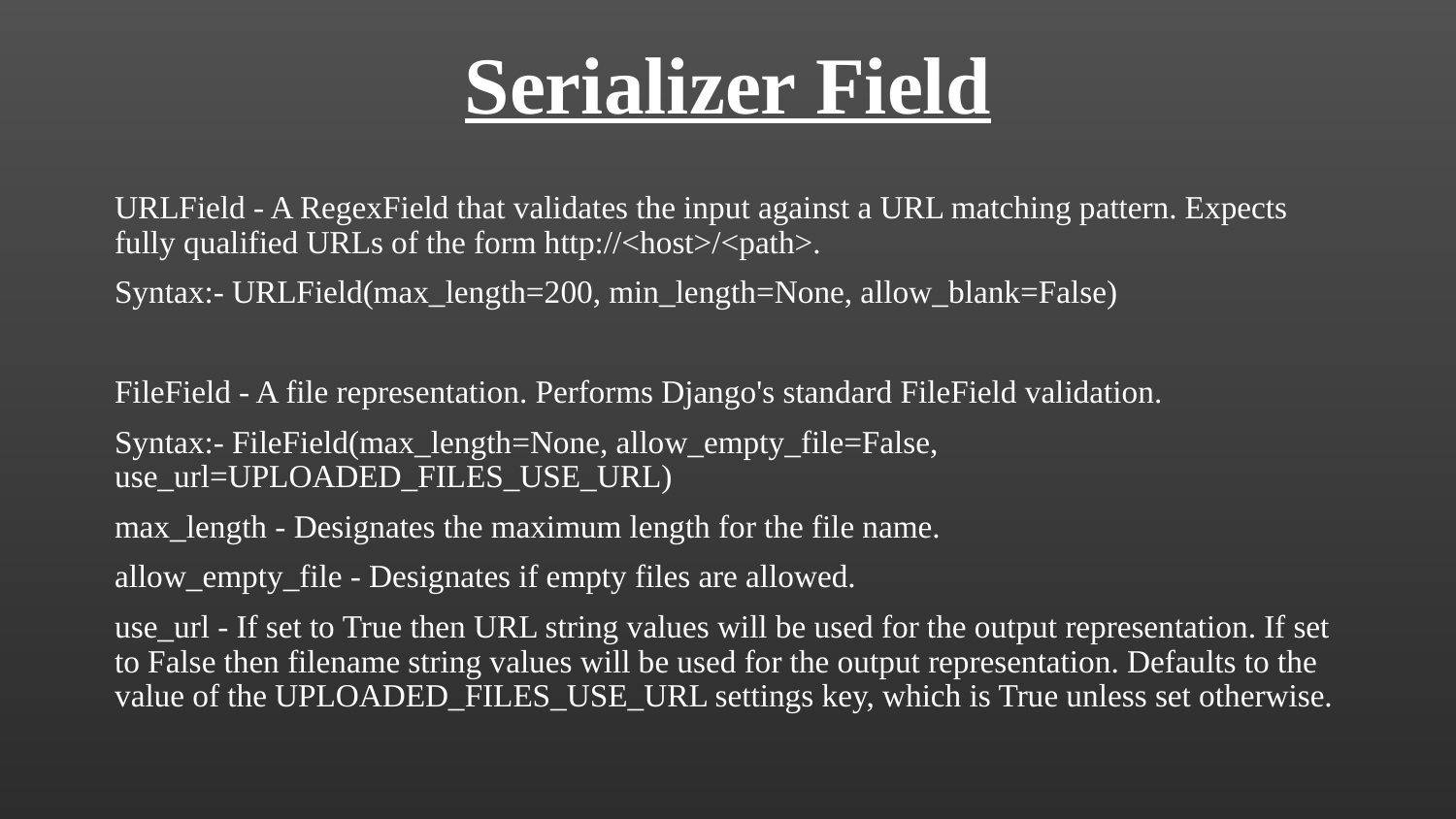

# Serializer Field
URLField - A RegexField that validates the input against a URL matching pattern. Expects fully qualified URLs of the form http://<host>/<path>.
Syntax:- URLField(max_length=200, min_length=None, allow_blank=False)

FileField - A file representation. Performs Django's standard FileField validation.
Syntax:- FileField(max_length=None, allow_empty_file=False, use_url=UPLOADED_FILES_USE_URL)
max_length - Designates the maximum length for the file name.
allow_empty_file - Designates if empty files are allowed.
use_url - If set to True then URL string values will be used for the output representation. If set to False then filename string values will be used for the output representation. Defaults to the value of the UPLOADED_FILES_USE_URL settings key, which is True unless set otherwise.